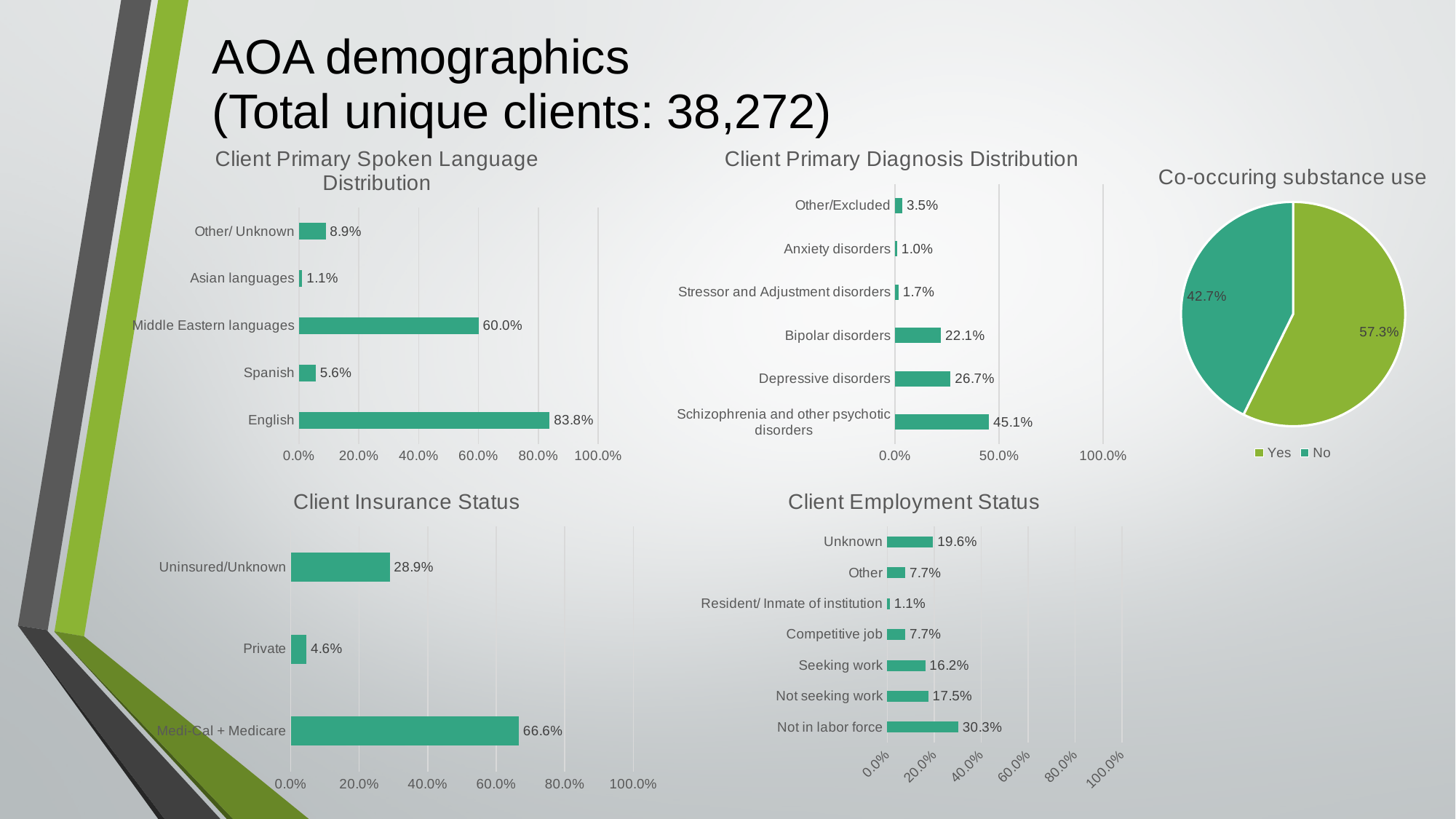

AOA demographics
(Total unique clients: 38,272)

### Chart: Client Primary Spoken Language Distribution

| Category |  |
|---|---|
| English | 0.838 |
| Spanish | 0.056 |
| Middle Eastern languages | 0.6 |
| Asian languages | 0.011000000000000001 |
| Other/ Unknown | 0.08900000000000001 |

### Chart: Client Primary Diagnosis Distribution

| Category |  |
|---|---|
| Schizophrenia and other psychotic disorders | 0.451 |
| Depressive disorders | 0.267 |
| Bipolar disorders | 0.221 |
| Stressor and Adjustment disorders | 0.017 |
| Anxiety disorders | 0.01 |
| Other/Excluded | 0.035 |

### Chart: Co-occuring substance use

| Category |  |
|---|---|
| Yes | 0.573 |
| No | 0.42700000000000005 |

### Chart: Client Insurance Status

| Category |  |
|---|---|
| Medi-Cal + Medicare | 0.6659999999999999 |
| Private | 0.046 |
| Uninsured/Unknown | 0.289 |

### Chart: Client Employment Status

| Category |  |
|---|---|
| Not in labor force | 0.303 |
| Not seeking work | 0.175 |
| Seeking work | 0.162 |
| Competitive job | 0.077 |
| Resident/ Inmate of institution | 0.011000000000000001 |
| Other | 0.077 |
| Unknown | 0.196 |